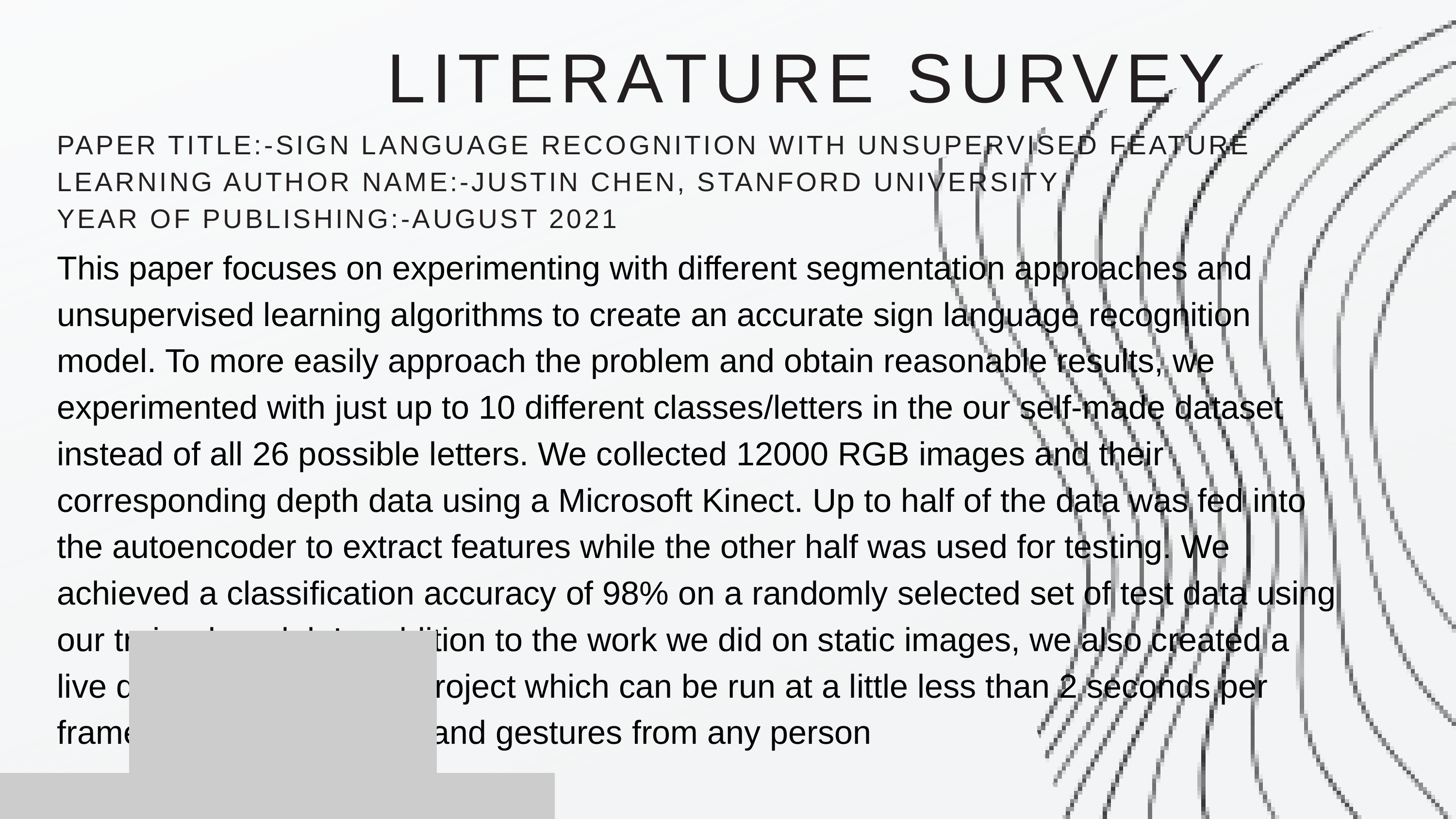

LITERATURE SURVEY
PAPER TITLE:-SIGN LANGUAGE RECOGNITION WITH UNSUPERVISED FEATURE LEARNING AUTHOR NAME:-JUSTIN CHEN, STANFORD UNIVERSITY
YEAR OF PUBLISHING:-AUGUST 2021
This paper focuses on experimenting with different segmentation approaches and unsupervised learning algorithms to create an accurate sign language recognition model. To more easily approach the problem and obtain reasonable results, we experimented with just up to 10 different classes/letters in the our self-made dataset instead of all 26 possible letters. We collected 12000 RGB images and their corresponding depth data using a Microsoft Kinect. Up to half of the data was fed into the autoencoder to extract features while the other half was used for testing. We achieved a classification accuracy of 98% on a randomly selected set of test data using our trained model. In addition to the work we did on static images, we also created a live demo version of the project which can be run at a little less than 2 seconds per frame to classify signed hand gestures from any person